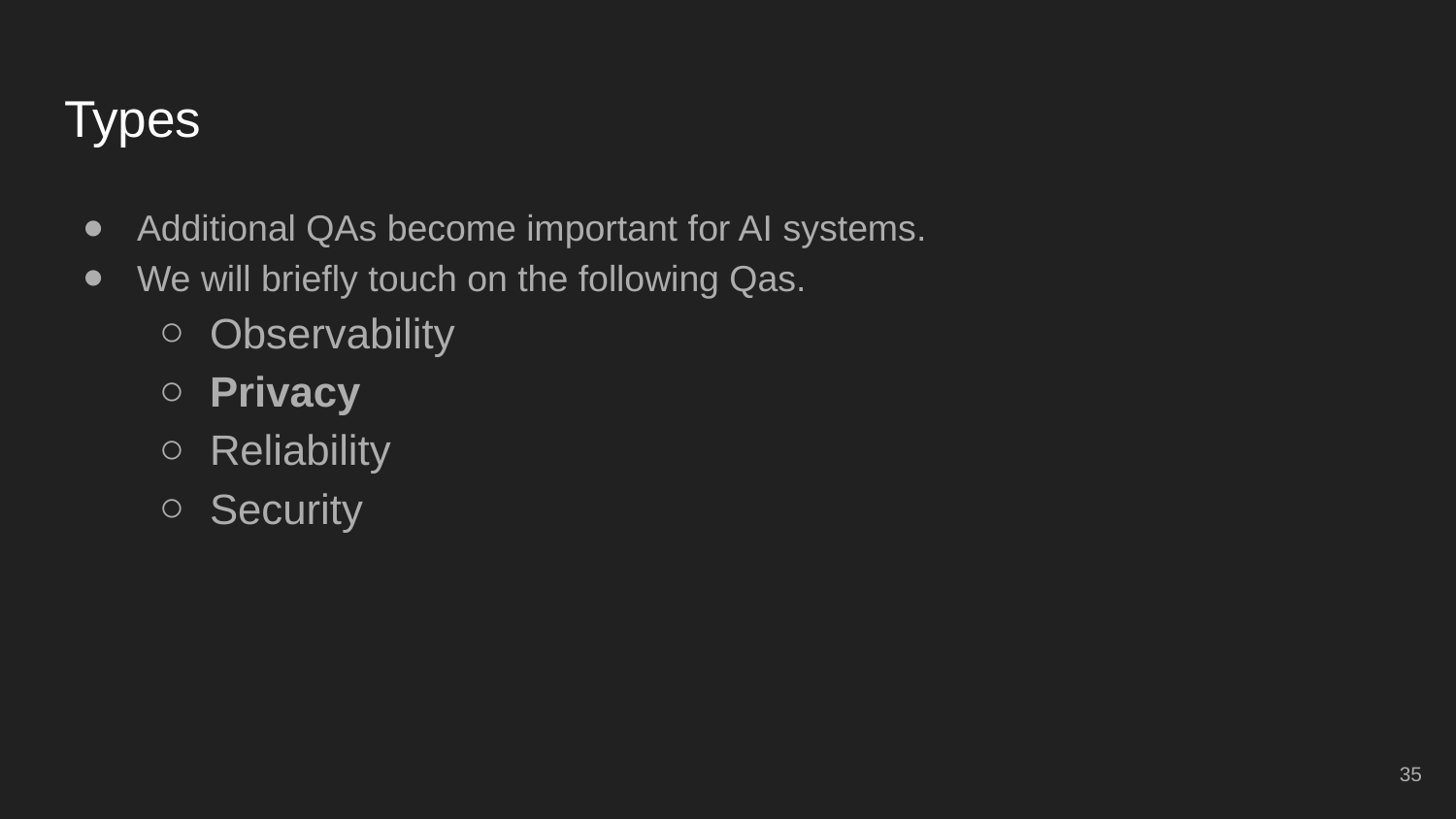

# Types
Additional QAs become important for AI systems.
We will briefly touch on the following Qas.
Observability
Privacy
Reliability
Security

35